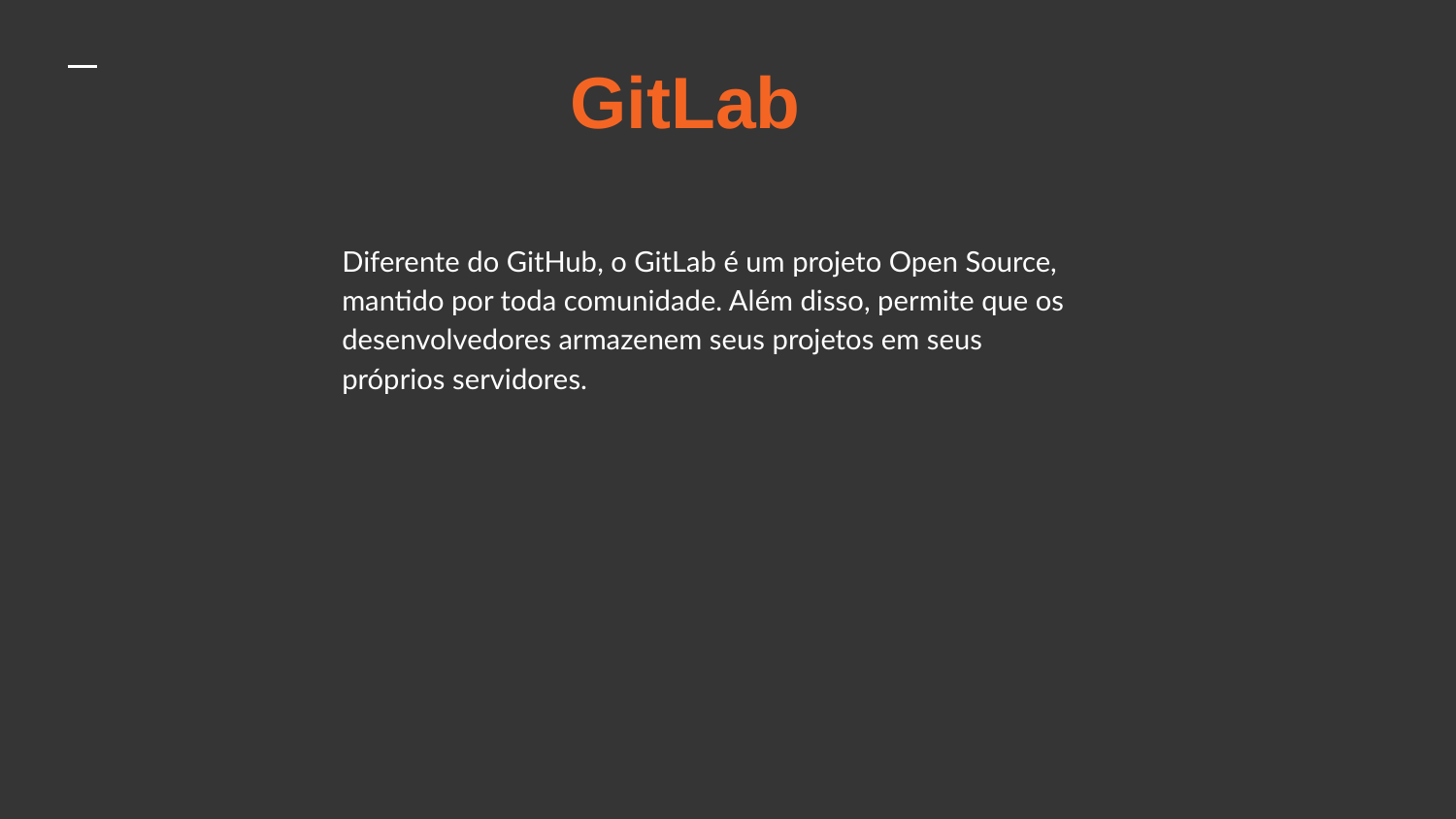

# GitLab

Diferente do GitHub, o GitLab é um projeto Open Source, mantido por toda comunidade. Além disso, permite que os desenvolvedores armazenem seus projetos em seus próprios servidores.